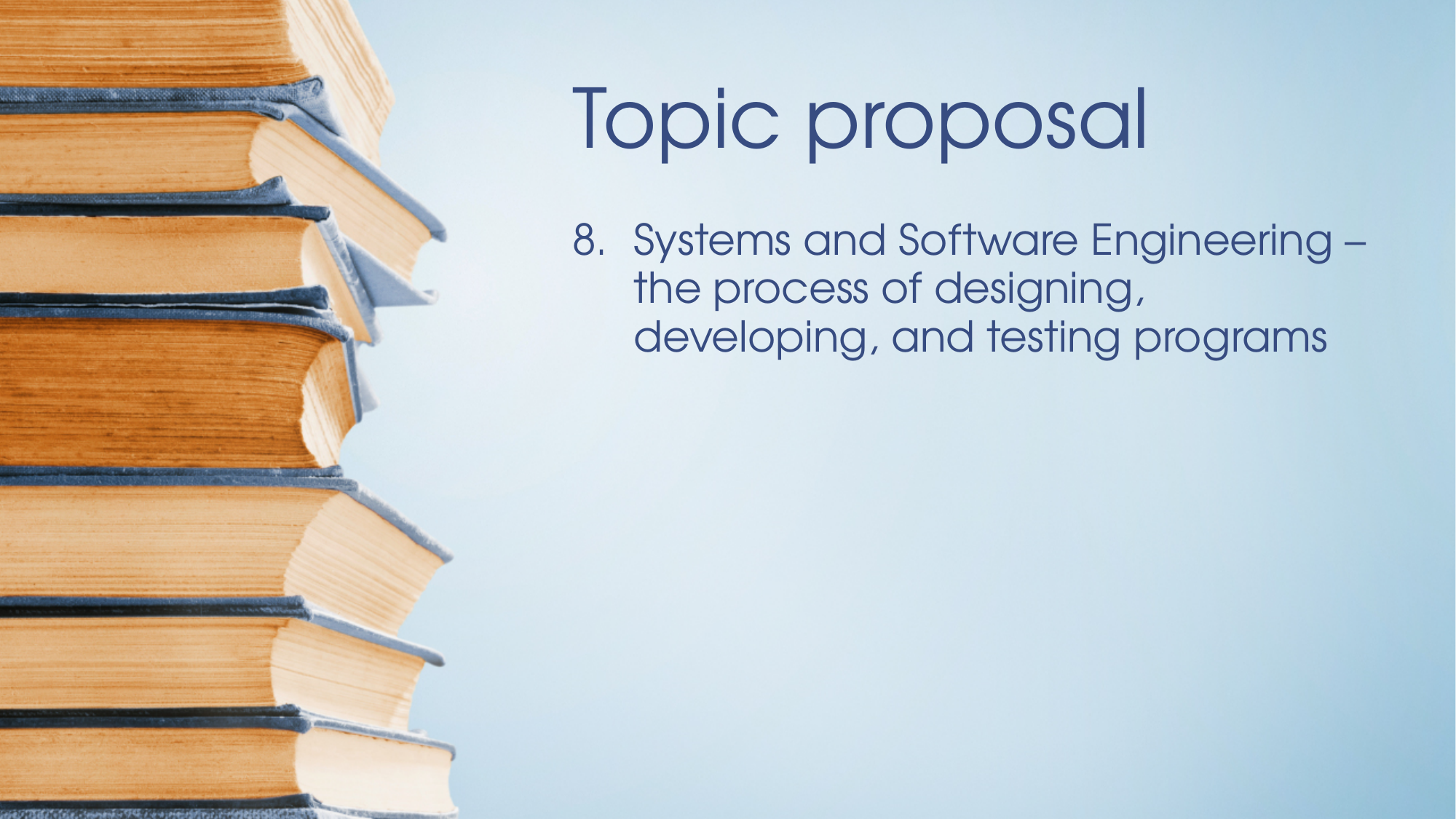

# Topic proposal
Systems and Software Engineering – the process of designing, developing, and testing programs